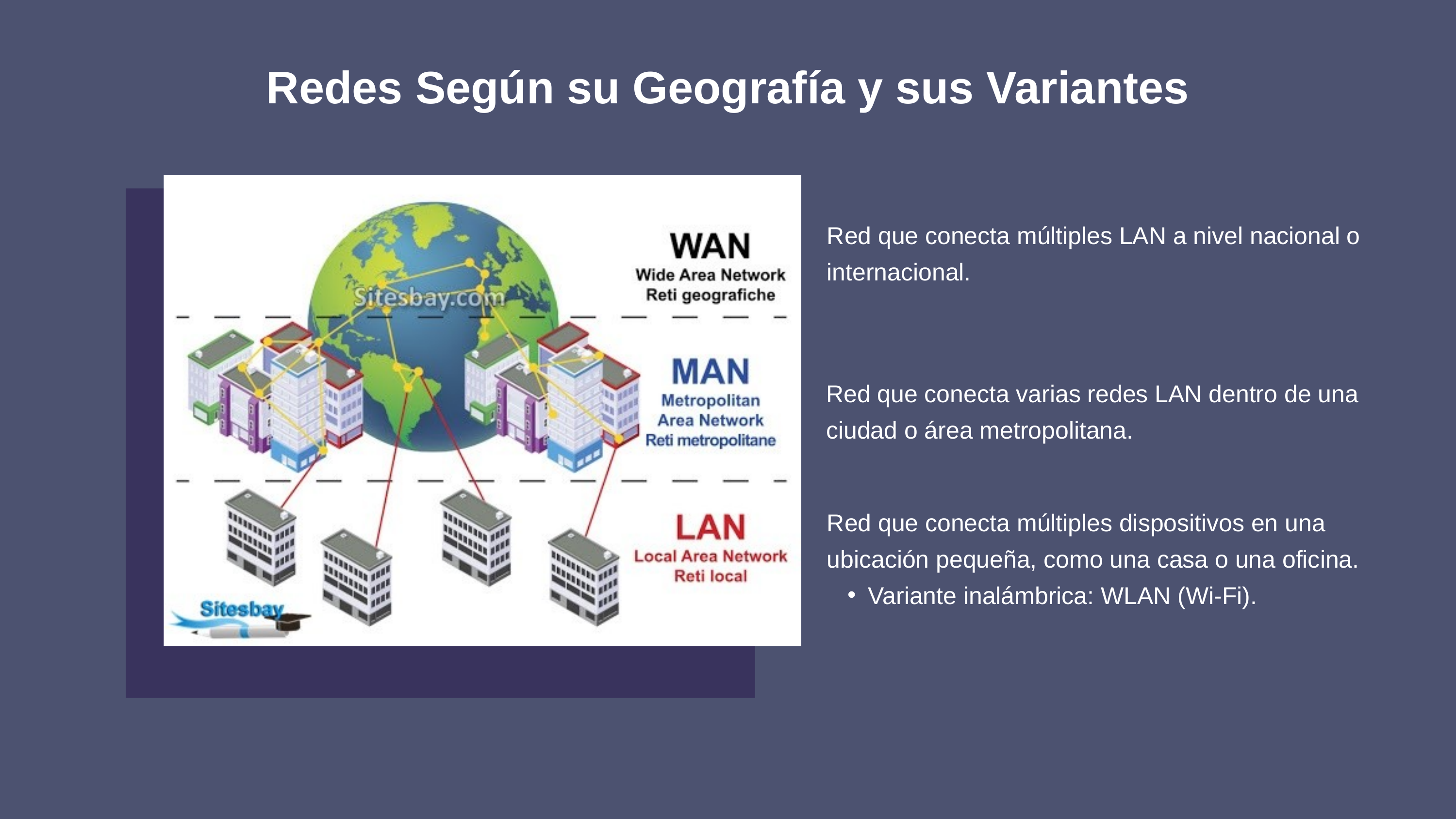

Redes Según su Geografía y sus Variantes

Red que conecta múltiples LAN a nivel nacional o internacional.
Red que conecta varias redes LAN dentro de una ciudad o área metropolitana.
Red que conecta múltiples dispositivos en una ubicación pequeña, como una casa o una oficina.
Variante inalámbrica: WLAN (Wi-Fi).